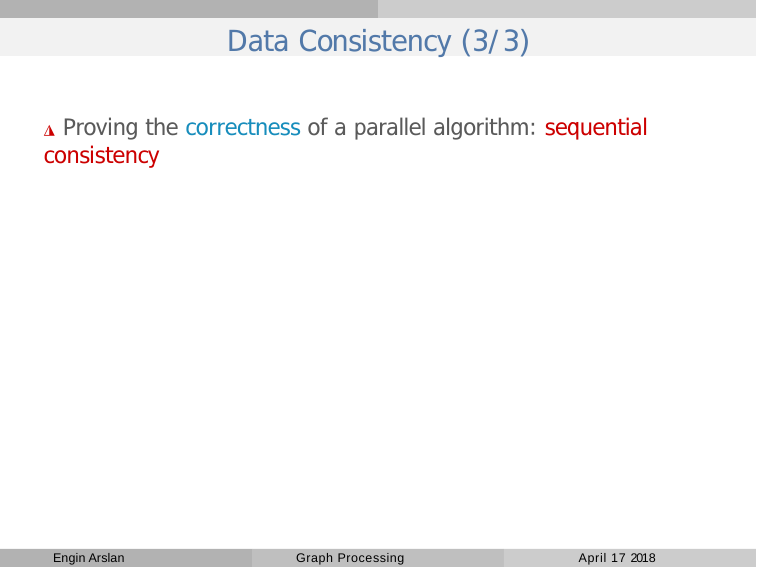

# Data Consistency (3/3)
◮  Proving the correctness of a parallel algorithm: sequential consistency

Engin Arslan
Graph Processing
April 17 2018